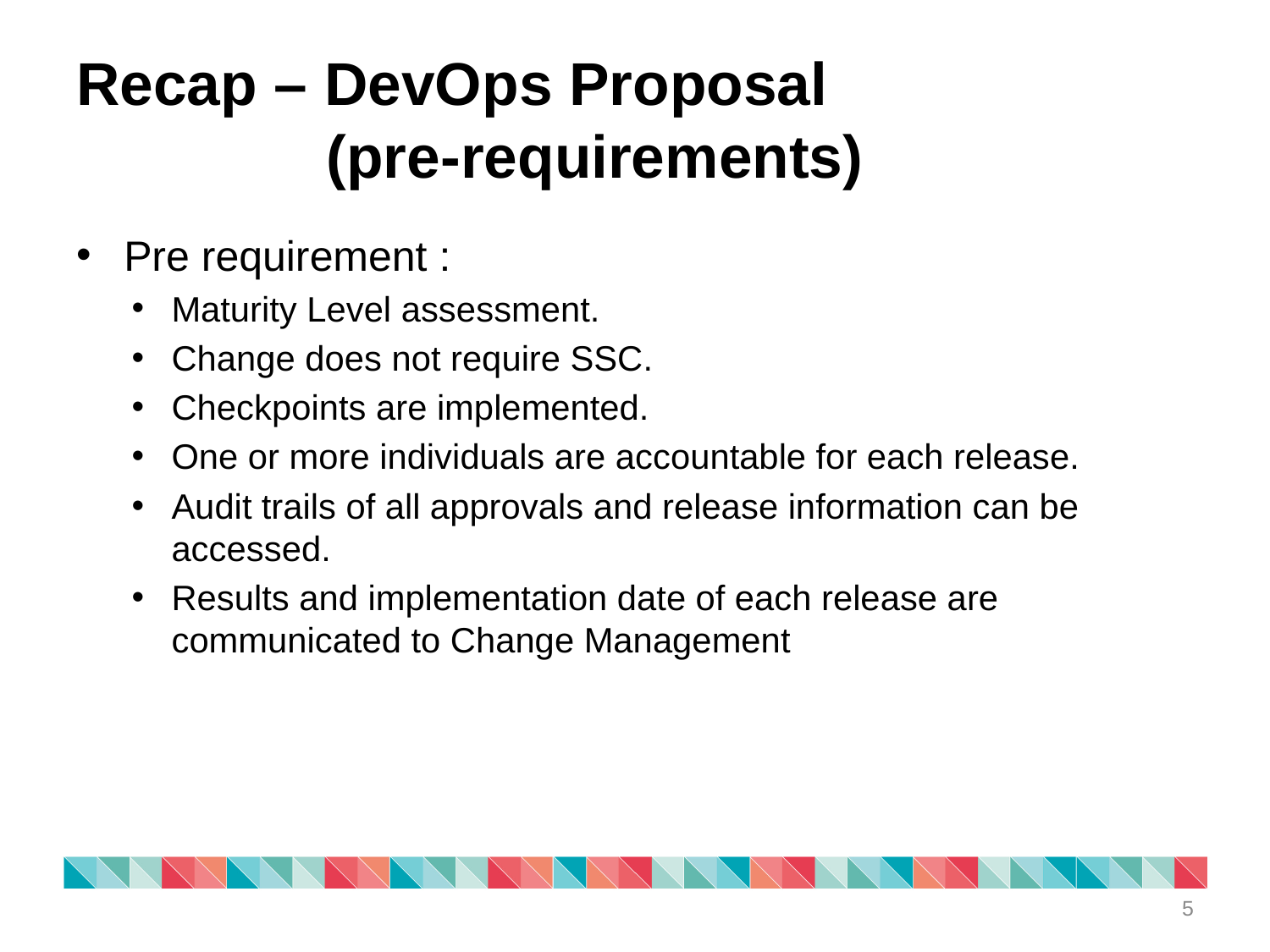

# Recap – DevOps Proposal (pre-requirements)
Pre requirement :
Maturity Level assessment.
Change does not require SSC.
Checkpoints are implemented.
One or more individuals are accountable for each release.
Audit trails of all approvals and release information can be accessed.
Results and implementation date of each release are communicated to Change Management

5